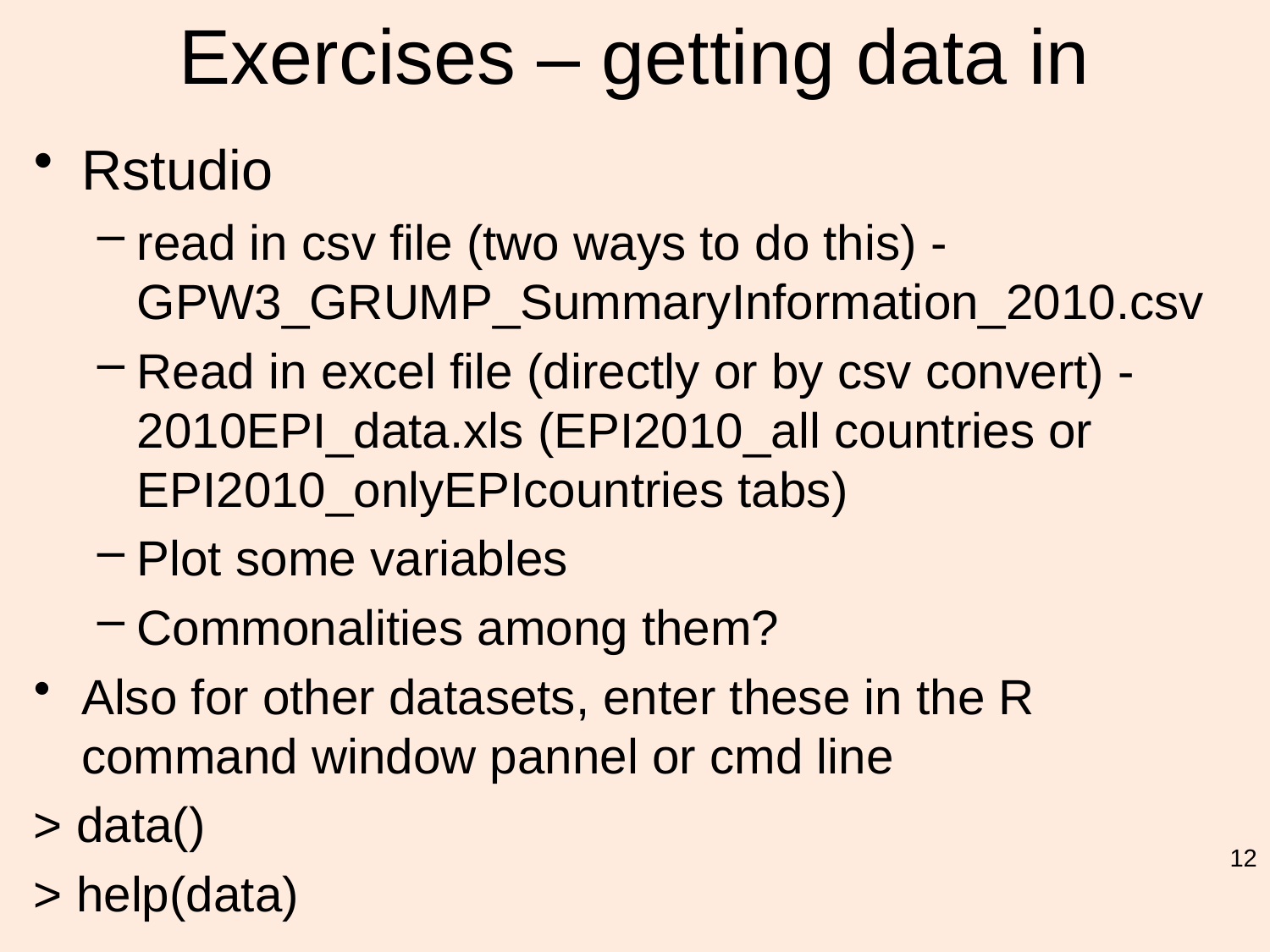

# Exercises – getting data in
Rstudio
read in csv file (two ways to do this) - GPW3_GRUMP_SummaryInformation_2010.csv
Read in excel file (directly or by csv convert) - 2010EPI_data.xls (EPI2010_all countries or EPI2010_onlyEPIcountries tabs)
Plot some variables
Commonalities among them?
Also for other datasets, enter these in the R command window pannel or cmd line
> data()
> help(data)
12